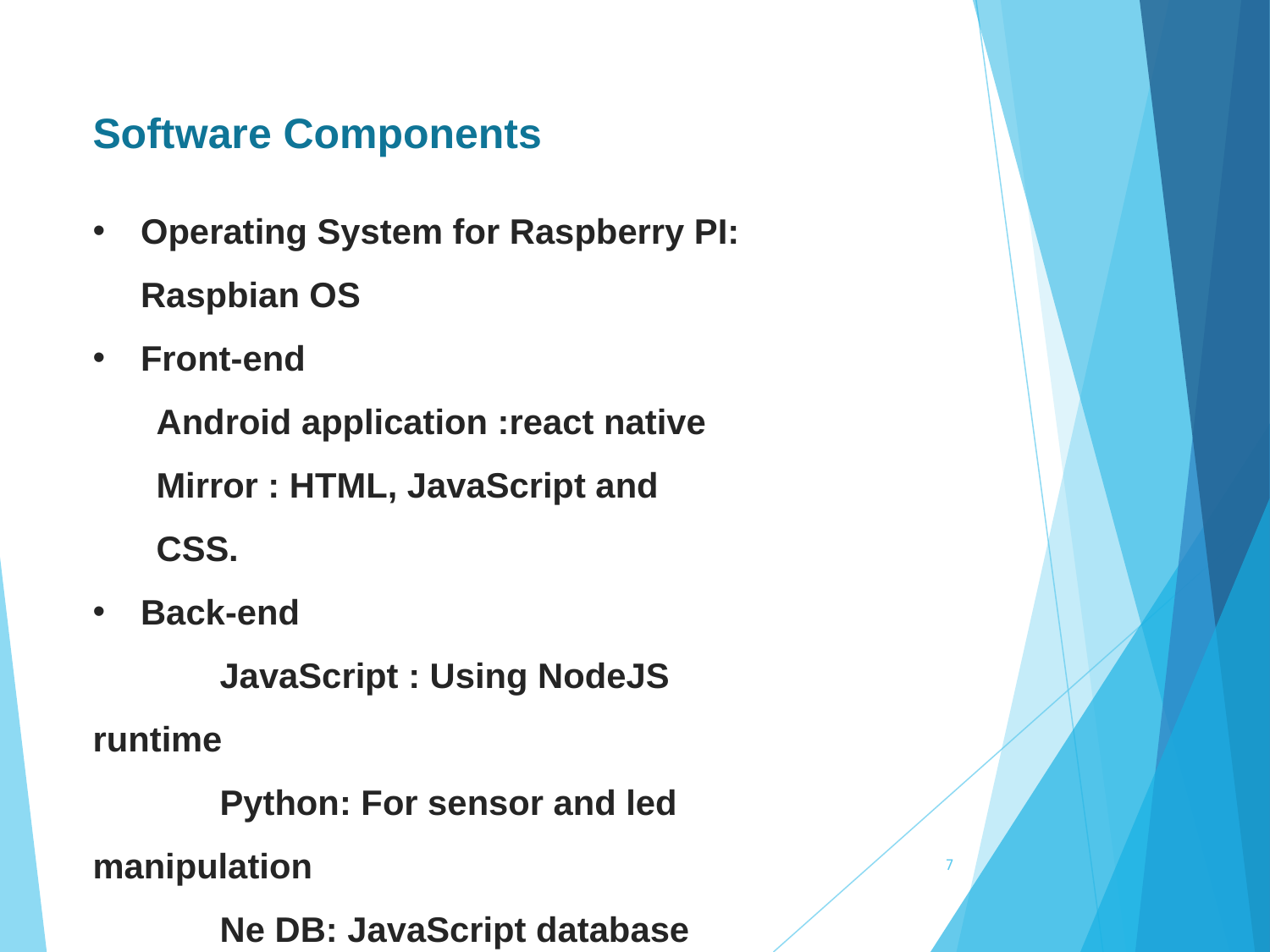

Software Components
Operating System for Raspberry PI: Raspbian OS
Front-end
Android application :react native
Mirror : HTML, JavaScript and CSS.
Back-end
	JavaScript : Using NodeJS runtime
	Python: For sensor and led manipulation
	Ne DB: JavaScript database

7